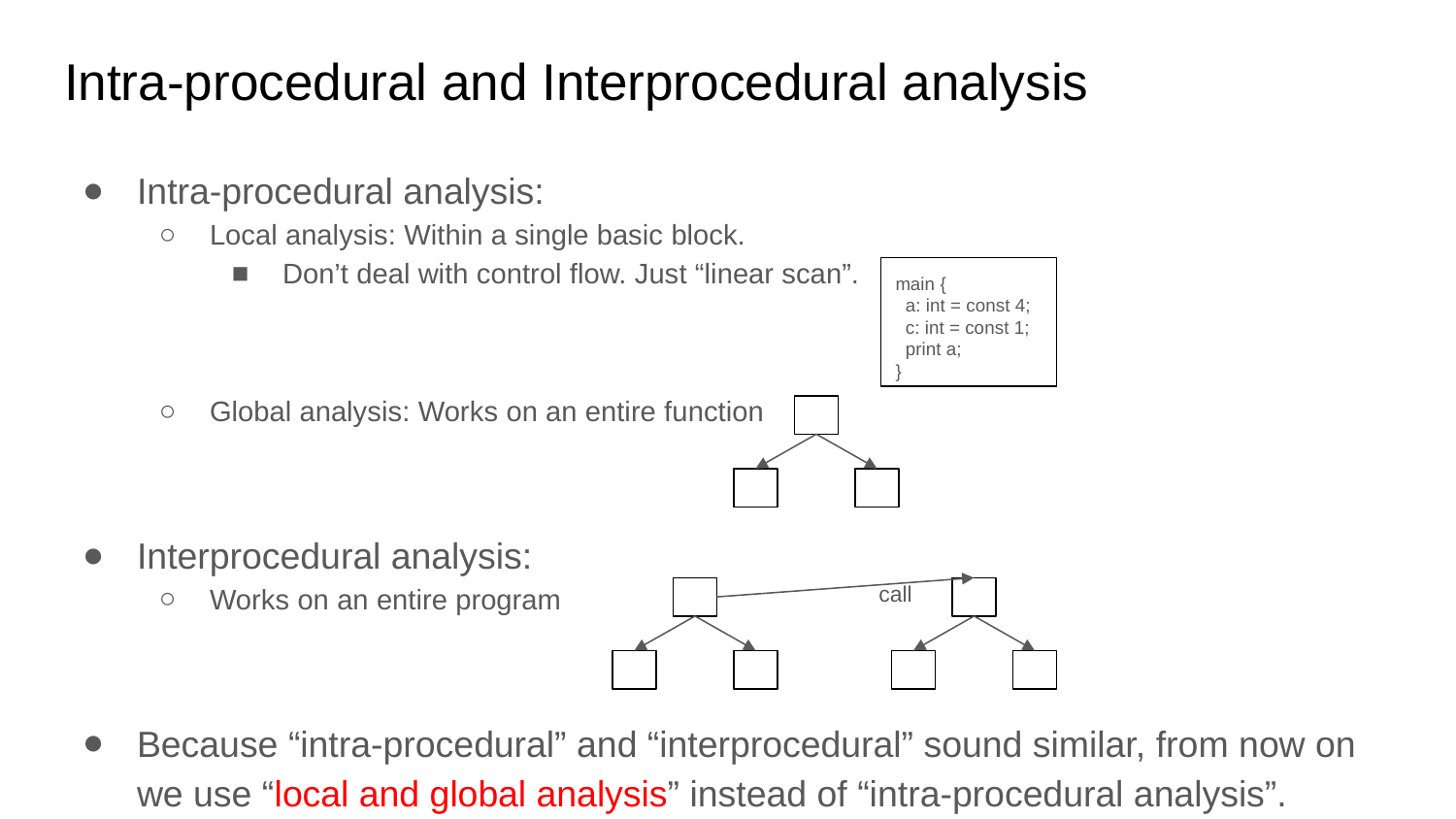

# Intra-procedural and Interprocedural analysis
Intra-procedural analysis:
Local analysis: Within a single basic block.
Don’t deal with control flow. Just “linear scan”.

Global analysis: Works on an entire function

Interprocedural analysis:
Works on an entire program

Because “intra-procedural” and “interprocedural” sound similar, from now on we use “local and global analysis” instead of “intra-procedural analysis”.
main {
  a: int = const 4;
  c: int = const 1;
  print a;
}

call